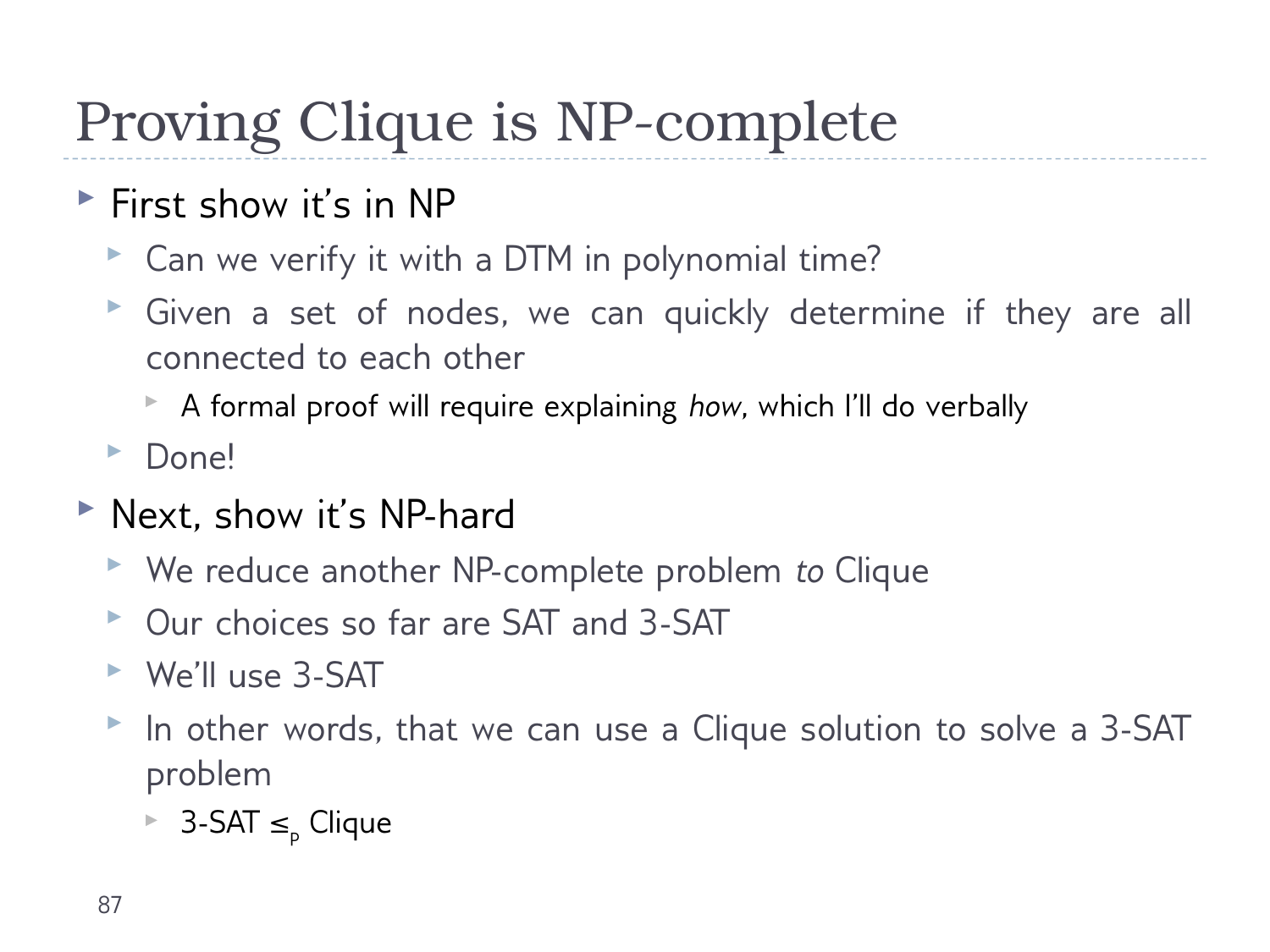

# Proving Clique is NP-complete
First show it’s in NP
Can we verify it with a DTM in polynomial time?
Given a set of nodes, we can quickly determine if they are all connected to each other
A formal proof will require explaining how, which I’ll do verbally
Done!
Next, show it’s NP-hard
We reduce another NP-complete problem to Clique
Our choices so far are SAT and 3-SAT
We’ll use 3-SAT
In other words, that we can use a Clique solution to solve a 3-SAT problem
3-SAT ≤p Clique

87